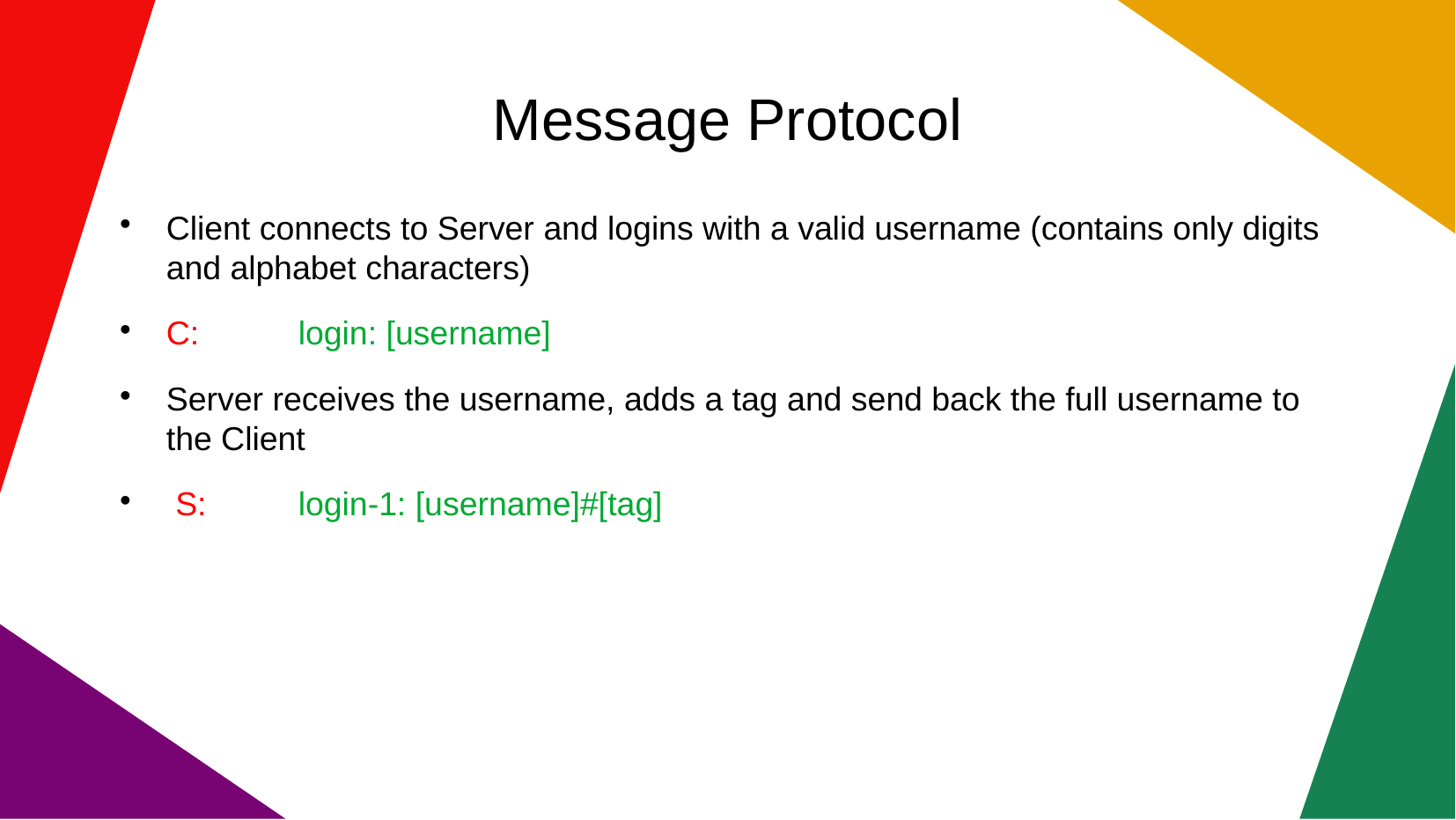

Message Protocol
Client connects to Server and logins with a valid username (contains only digits and alphabet characters)
C: 	login: [username]
Server receives the username, adds a tag and send back the full username to the Client
 S: 	login-1: [username]#[tag]